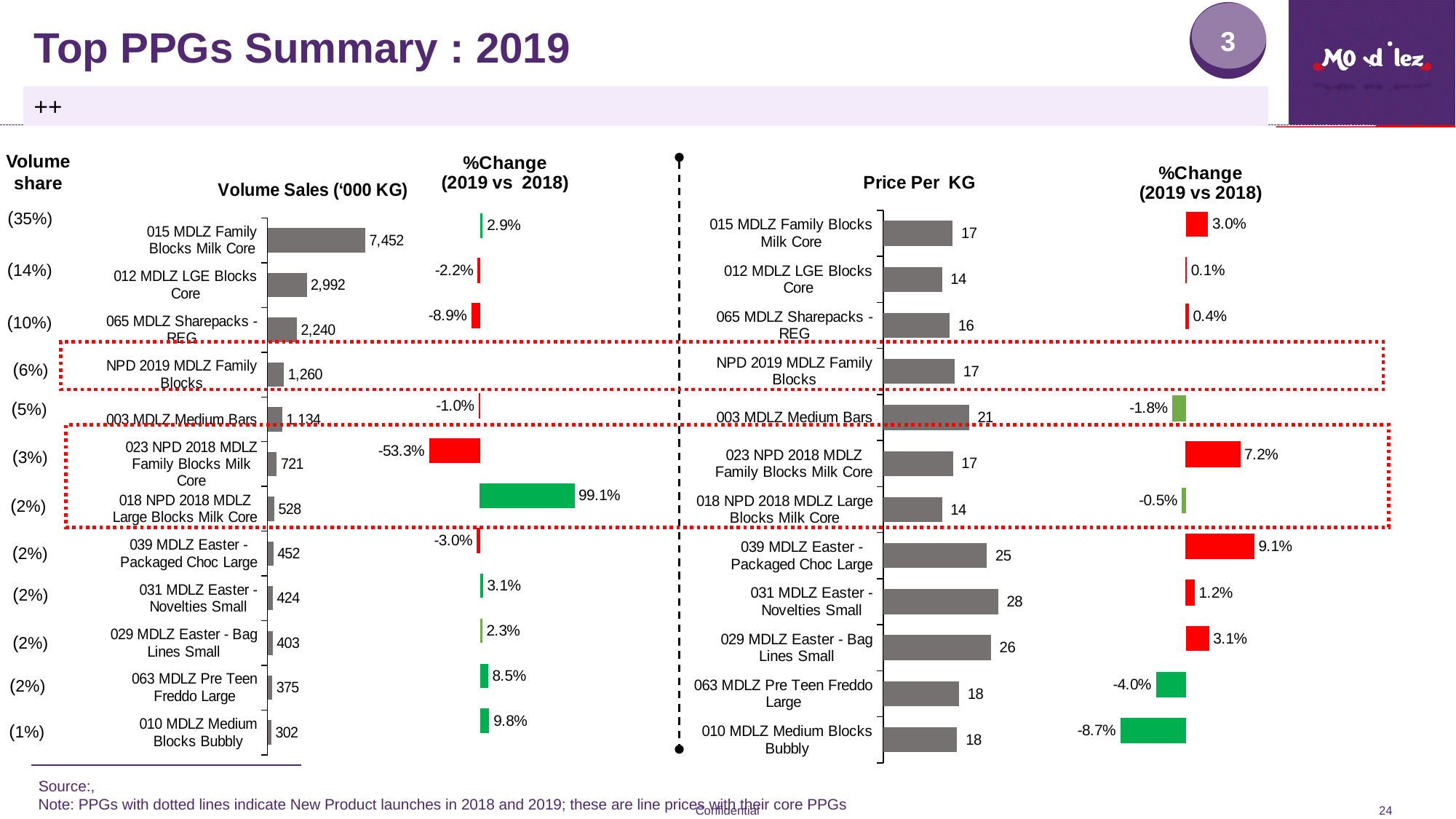

# Top PPGs Summary : 2019
3

++

### Chart: %Change
(2019 vs  2018)

| Category | 2019 vs 2018 |
|---|---|
| 015 MDLZ Family Blocks Milk Core | 0.028899340862141187 |
| 012 MDLZ LGE Blocks Core | -0.021611206326061838 |
| 065 MDLZ Sharepacks - REG | -0.08863803701229911 |
| NPD 2019 MDLZ Family Blocks | None |
| 003 MDLZ Medium Bars | -0.009706503349698026 |
| 023 NPD 2018 MDLZ Family Blocks Milk Core | -0.5333699654703832 |
| 018 NPD 2018 MDLZ Large Blocks Milk Core | 0.990650951260434 |
| 039 MDLZ Easter - Packaged Choc Large | -0.029501983019001865 |
| 031 MDLZ Easter - Novelties Small | 0.03072919677104613 |
| 029 MDLZ Easter - Bag Lines Small | 0.022660139274205626 |
| 063 MDLZ Pre Teen Freddo Large | 0.08477136963754606 |
| 010 MDLZ Medium Blocks Bubbly | 0.09783680919421522 |

### Chart: %Change
(2019 vs 2018)

| Category | 2019 vs 2018 |
|---|---|
| 015 MDLZ Family Blocks Milk Core | 0.029632068381593157 |
| 012 MDLZ LGE Blocks Core | 0.0012139812819540463 |
| 065 MDLZ Sharepacks - REG | 0.0038881963791719265 |
| NPD 2019 MDLZ Family Blocks | None |
| 003 MDLZ Medium Bars | -0.01800180919309413 |
| 023 NPD 2018 MDLZ Family Blocks Milk Core | 0.07229832838726025 |
| 018 NPD 2018 MDLZ Large Blocks Milk Core | -0.005122322973144633 |
| 039 MDLZ Easter - Packaged Choc Large | 0.09117585721777166 |
| 031 MDLZ Easter - Novelties Small | 0.011664173837532932 |
| 029 MDLZ Easter - Bag Lines Small | 0.03087709080079737 |
| 063 MDLZ Pre Teen Freddo Large | -0.039994616715190334 |
| 010 MDLZ Medium Blocks Bubbly | -0.08726750629171032 |
Volume share

### Chart: Price Per  KG

| Category | 2019 |
|---|---|
| 015 MDLZ Family Blocks Milk Core | 16.68190426028511 |
| 012 MDLZ LGE Blocks Core | 14.111374520708145 |
| 065 MDLZ Sharepacks - REG | 15.91610340072097 |
| NPD 2019 MDLZ Family Blocks | 17.131320561752048 |
| 003 MDLZ Medium Bars | 20.57385737068593 |
| 023 NPD 2018 MDLZ Family Blocks Milk Core | 16.716233410836757 |
| 018 NPD 2018 MDLZ Large Blocks Milk Core | 14.096032723518135 |
| 039 MDLZ Easter - Packaged Choc Large | 24.8394623851991 |
| 031 MDLZ Easter - Novelties Small | 27.529912822246622 |
| 029 MDLZ Easter - Bag Lines Small | 25.824309738765027 |
| 063 MDLZ Pre Teen Freddo Large | 18.20476656439139 |
| 010 MDLZ Medium Blocks Bubbly | 17.730152445253722 |

### Chart: Volume Sales (‘000 KG)

| Category | 2019 |
|---|---|
| 015 MDLZ Family Blocks Milk Core | 7451.633429999997 |
| 012 MDLZ LGE Blocks Core | 2992.4485499999982 |
| 065 MDLZ Sharepacks - REG | 2239.9673600000015 |
| NPD 2019 MDLZ Family Blocks | 1259.589525 |
| 003 MDLZ Medium Bars | 1133.8539839999994 |
| 023 NPD 2018 MDLZ Family Blocks Milk Core | 720.9223630000008 |
| 018 NPD 2018 MDLZ Large Blocks Milk Core | 528.2256000000001 |
| 039 MDLZ Easter - Packaged Choc Large | 452.0935799999999 |
| 031 MDLZ Easter - Novelties Small | 423.87993000000006 |
| 029 MDLZ Easter - Bag Lines Small | 402.924445 |
| 063 MDLZ Pre Teen Freddo Large | 374.702795 |
| 010 MDLZ Medium Blocks Bubbly | 302.09697499999993 |
(35%)
(14%)
(10%)

(6%)
(5%)

(3%)
(2%)
(2%)
(2%)
(2%)
(2%)
(1%)
:
Source:,

Confidential
24
Note: PPGs with dotted lines indicate New Product launches in 2018 and 2019; these are line prices with their core PPGs